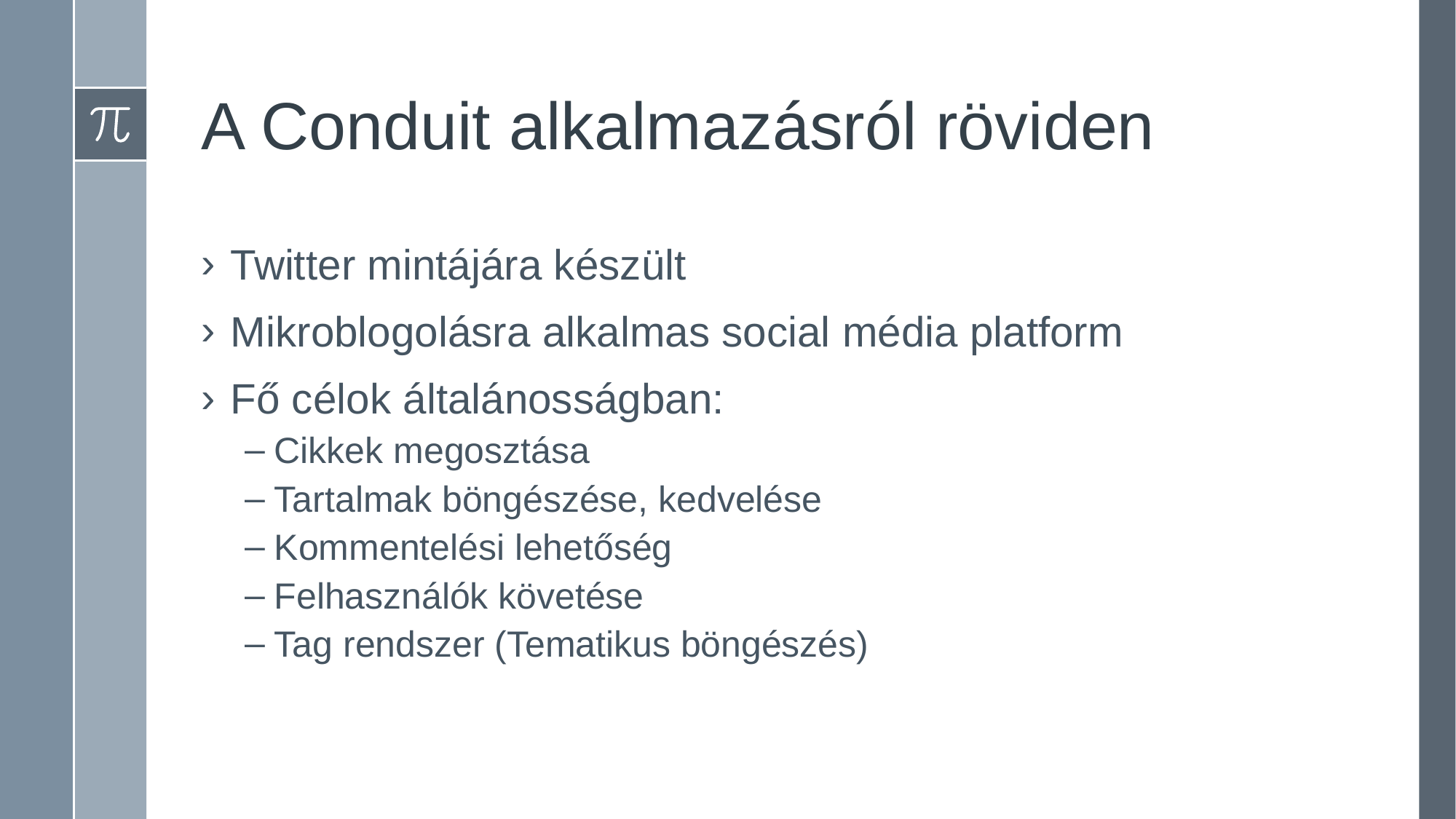

# A Conduit alkalmazásról röviden
Twitter mintájára készült
Mikroblogolásra alkalmas social média platform
Fő célok általánosságban:
Cikkek megosztása
Tartalmak böngészése, kedvelése
Kommentelési lehetőség
Felhasználók követése
Tag rendszer (Tematikus böngészés)